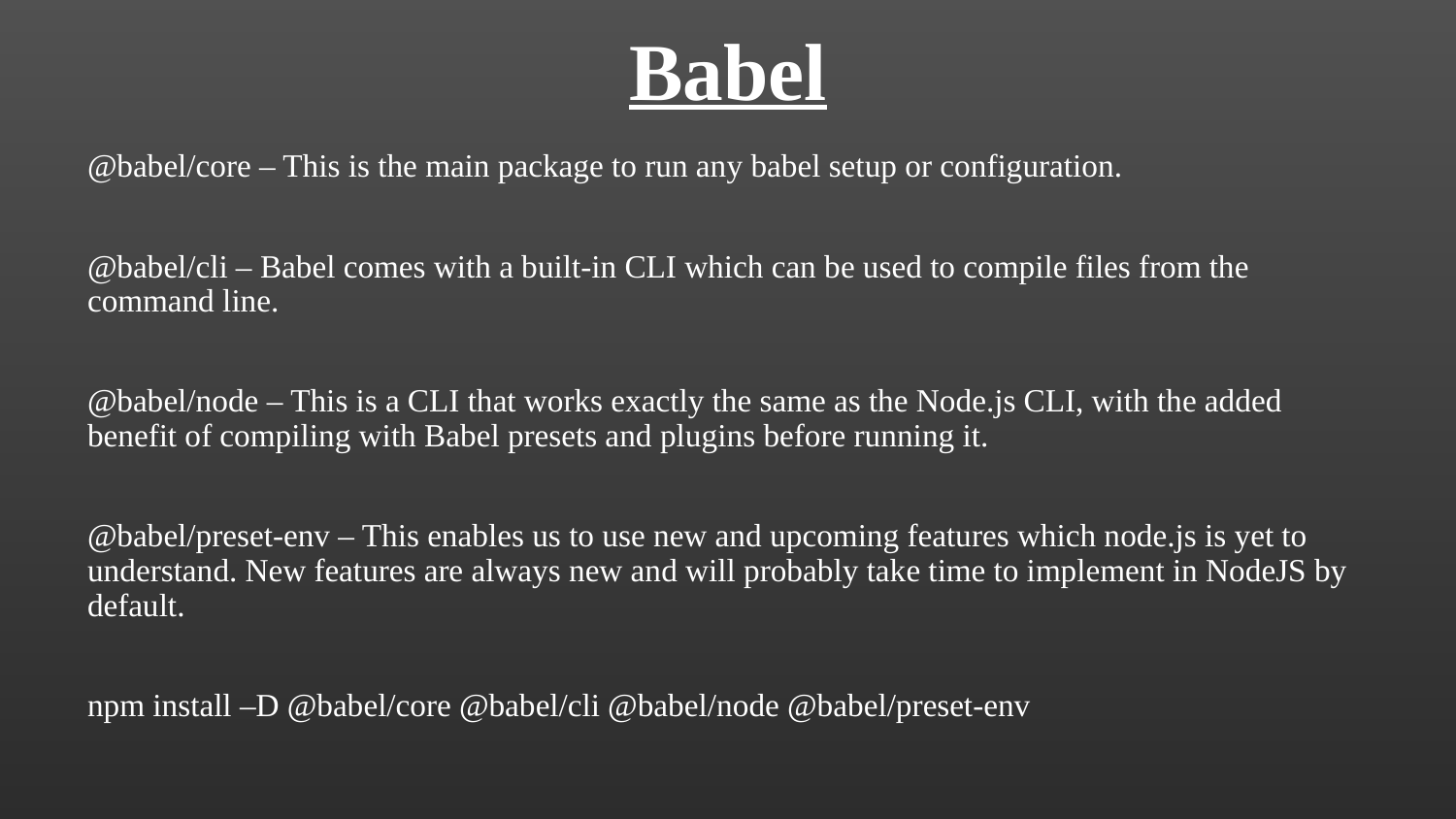

# Babel
@babel/core – This is the main package to run any babel setup or configuration.

@babel/cli – Babel comes with a built-in CLI which can be used to compile files from the command line.

@babel/node – This is a CLI that works exactly the same as the Node.js CLI, with the added benefit of compiling with Babel presets and plugins before running it.

@babel/preset-env – This enables us to use new and upcoming features which node.js is yet to understand. New features are always new and will probably take time to implement in NodeJS by default.

npm install –D @babel/core @babel/cli @babel/node @babel/preset-env